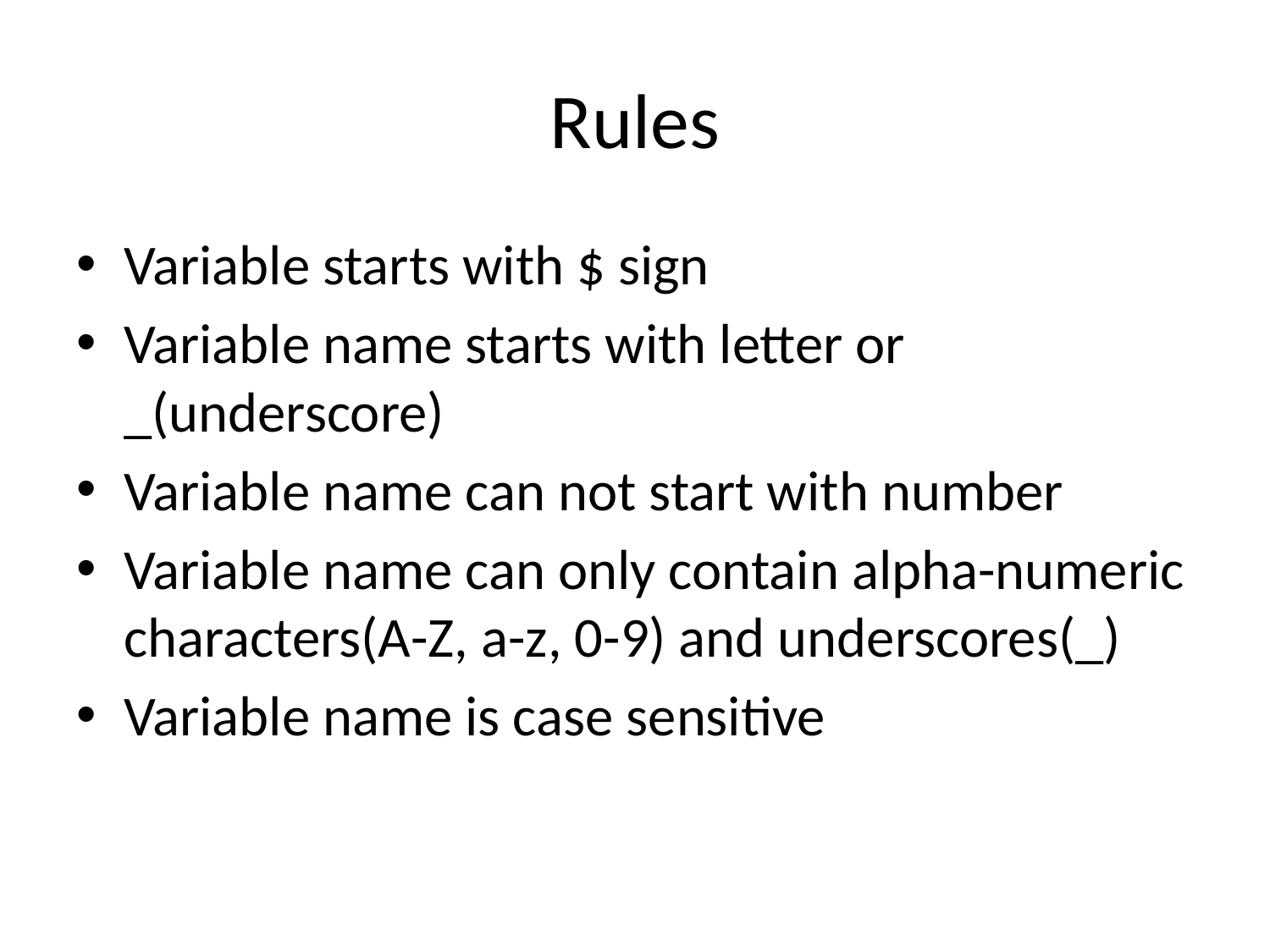

# Rules
Variable starts with $ sign
Variable name starts with letter or _(underscore)
Variable name can not start with number
Variable name can only contain alpha-numeric characters(A-Z, a-z, 0-9) and underscores(_)
Variable name is case sensitive